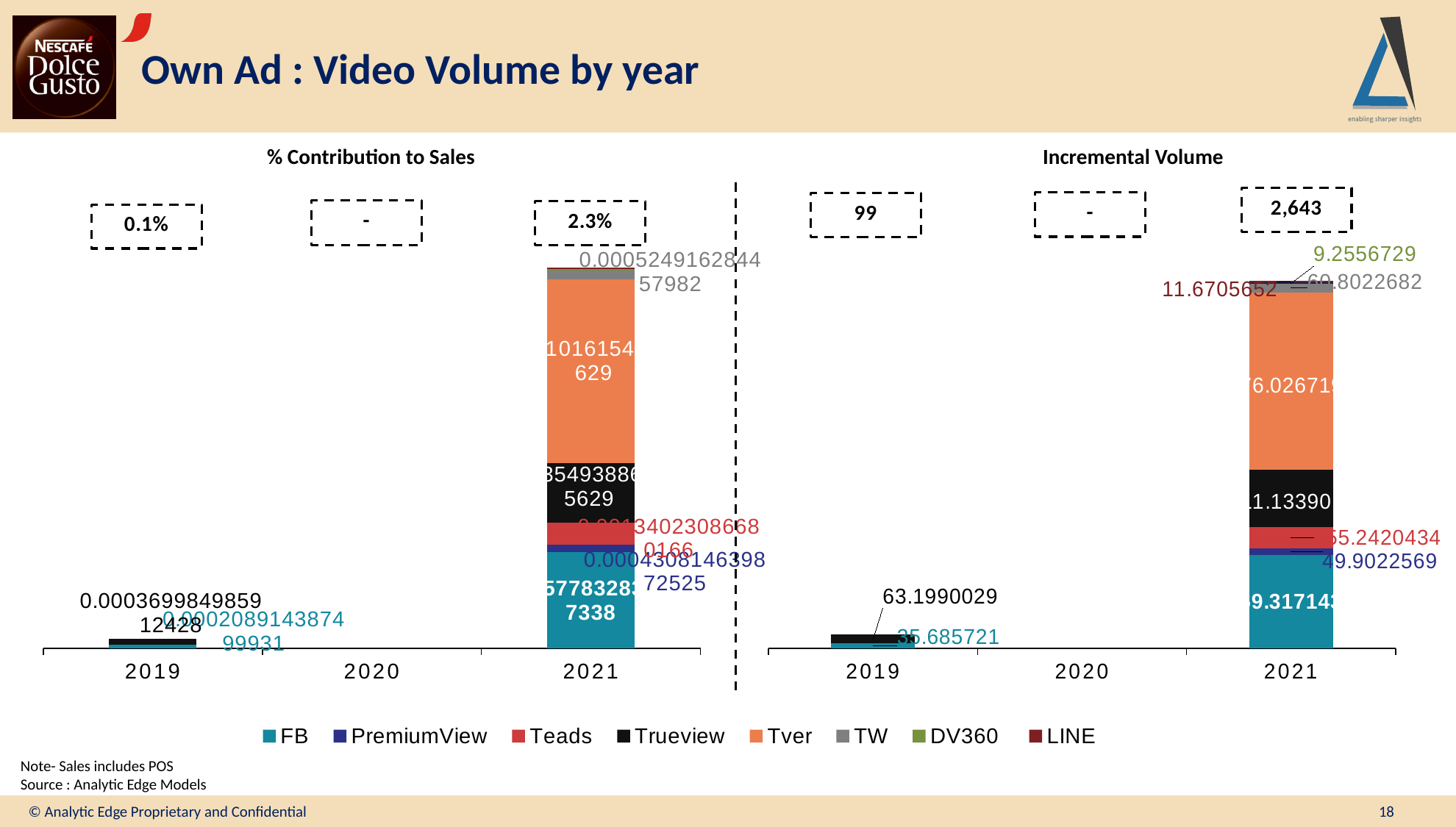

# Own Ad : Video Volume by year
% Contribution to Sales
Incremental Volume

### Chart

| Category | FB  | PremiumView  | Teads  | Trueview  | Tver  | TW  | DV360   | LINE   |
|---|---|---|---|---|---|---|---|---|
| 2019 | 0.00020891438749993067 | None | None | 0.00036998498591242815 | None | None | None | None |
| 2020 | None | None | None | None | None | None | None | None |
| 2021 | 0.005778328315473376 | 0.0004308146398725249 | 0.0013402308668016552 | 0.003549388639256286 | 0.011016154897762875 | 0.0005249162844579815 | 7.990579254124653e-05 | 0.00010075396697632771 |

### Chart

| Category | FB  | PremiumView  | Teads  | Trueview  | Tver  | TW  | DV360   | LINE   |
|---|---|---|---|---|---|---|---|---|
| 2019 | 35.685721 | None | None | 63.1990029 | None | None | None | None |
| 2020 | None | None | None | None | None | None | None | None |
| 2021 | 669.3171433 | 49.9022569 | 155.2420434 | 411.1339015 | 1276.0267198 | 60.8022682 | 9.2556729 | 11.6705652 |
Note- Sales includes POS
Source : Analytic Edge Models
© Analytic Edge Proprietary and Confidential
18